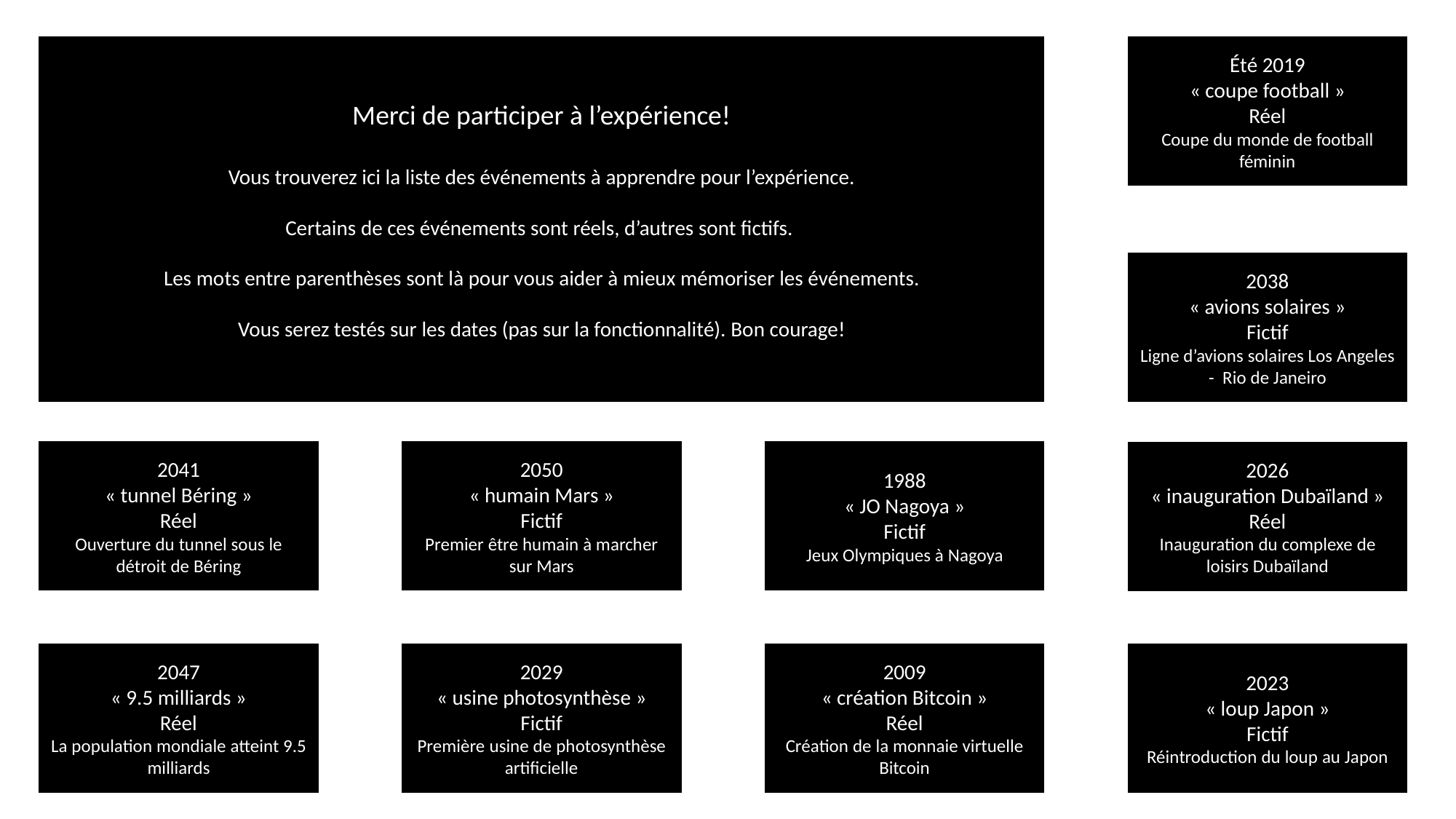

Merci de participer à l’expérience!

Vous trouverez ici la liste des événements à apprendre pour l’expérience.

Certains de ces événements sont réels, d’autres sont fictifs.

Les mots entre parenthèses sont là pour vous aider à mieux mémoriser les événements.

Vous serez testés sur les dates (pas sur la fonctionnalité). Bon courage!
Été 2019
« coupe football »
Réel
Coupe du monde de football féminin
2038
« avions solaires »
Fictif
Ligne d’avions solaires Los Angeles -  Rio de Janeiro
1988
« JO Nagoya »
Fictif
Jeux Olympiques à Nagoya
2041
« tunnel Béring »
Réel
Ouverture du tunnel sous le détroit de Béring
2050
« humain Mars »
Fictif
Premier être humain à marcher sur Mars
2026
« inauguration Dubaïland »
Réel
Inauguration du complexe de loisirs Dubaïland
2047
« 9.5 milliards »
Réel
La population mondiale atteint 9.5 milliards
2029
« usine photosynthèse »
Fictif
Première usine de photosynthèse artificielle
2009
« création Bitcoin »
Réel
Création de la monnaie virtuelle Bitcoin
2023
« loup Japon »
Fictif
Réintroduction du loup au Japon